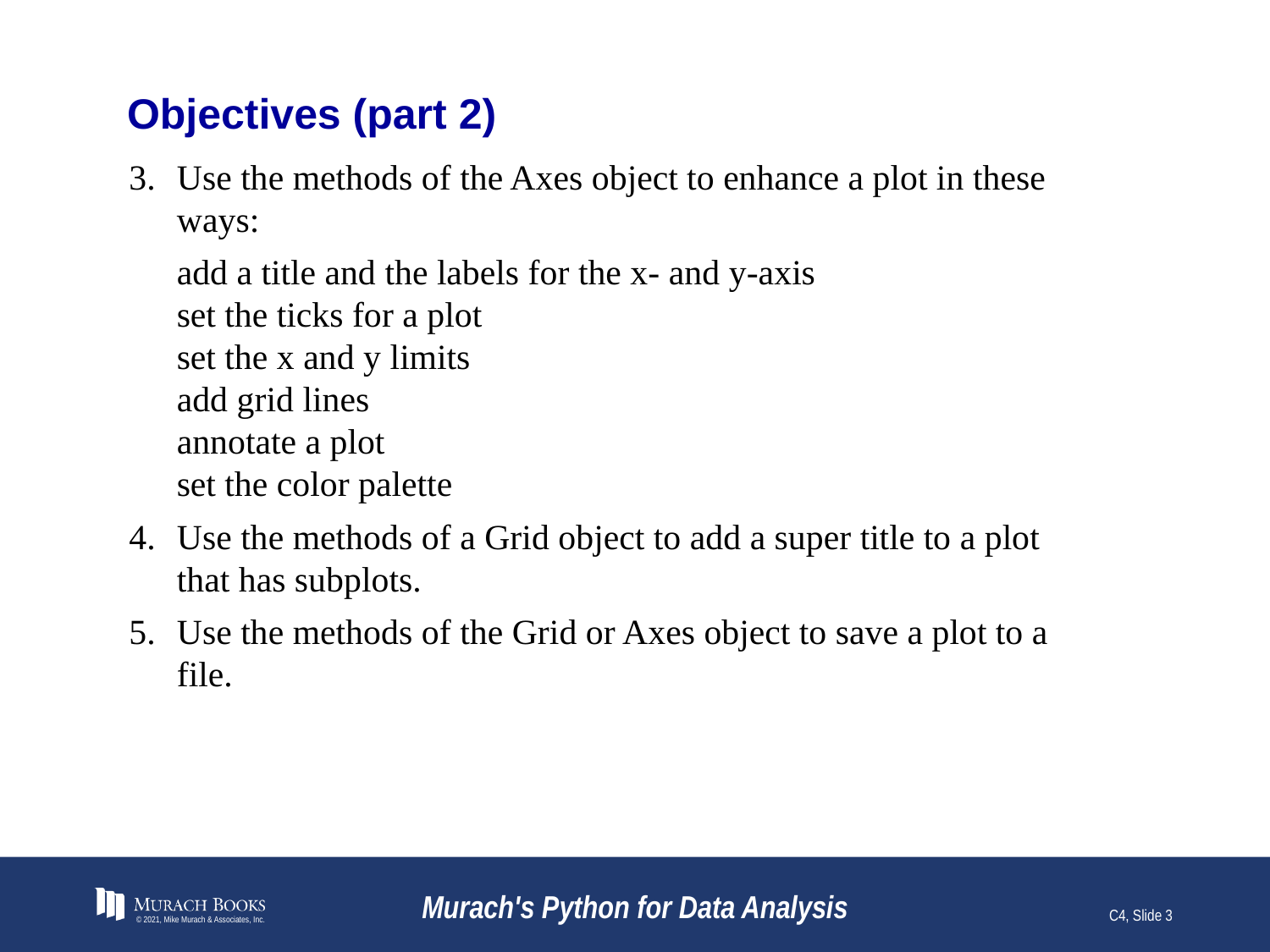

# Objectives (part 2)
Use the methods of the Axes object to enhance a plot in these ways:
add a title and the labels for the x- and y-axis
set the ticks for a plot
set the x and y limits
add grid lines
annotate a plot
set the color palette
Use the methods of a Grid object to add a super title to a plot that has subplots.
Use the methods of the Grid or Axes object to save a plot to a file.

© 2021, Mike Murach & Associates, Inc.
Murach's Python for Data Analysis

C4, Slide 3